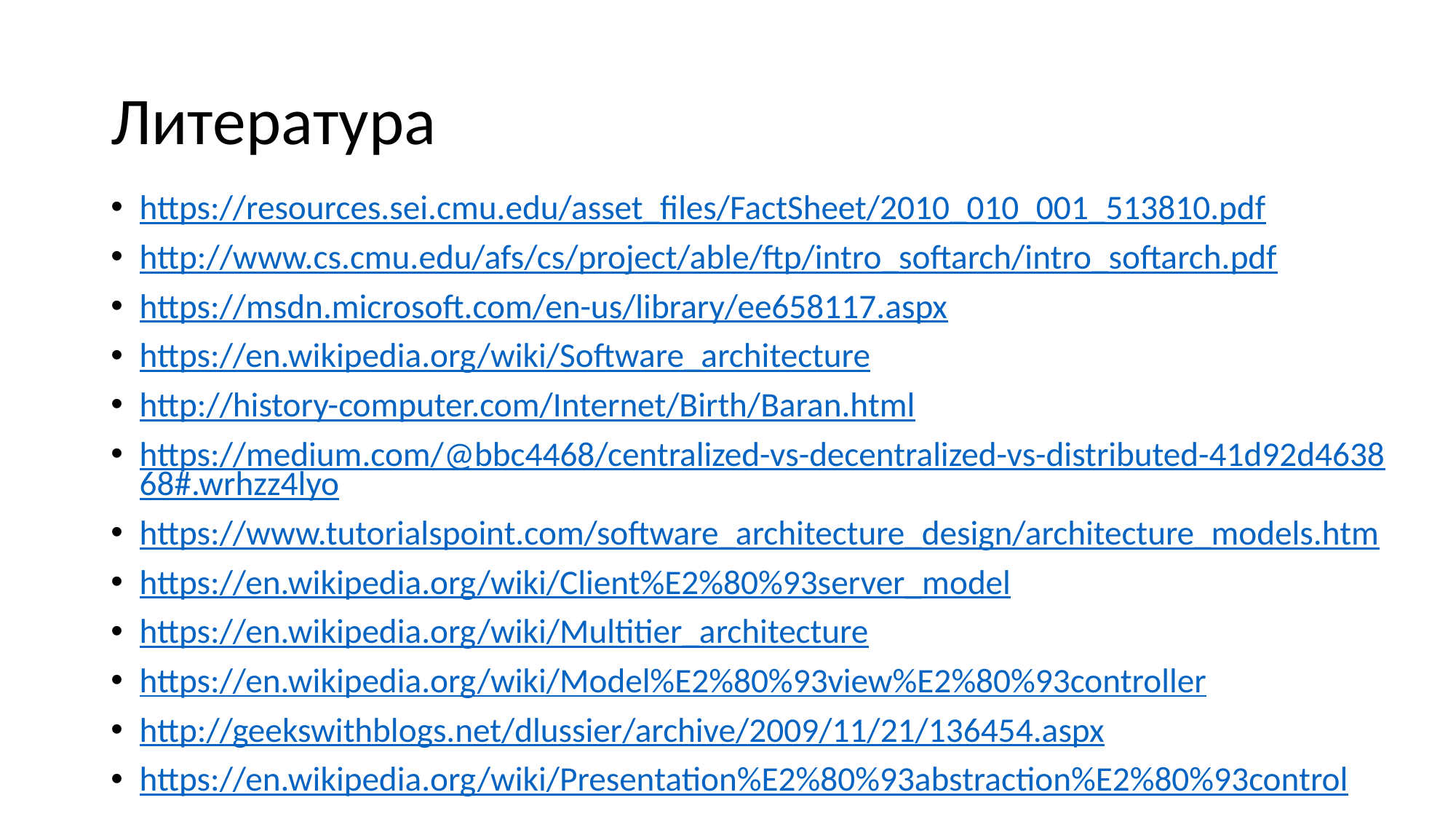

# Литература
https://resources.sei.cmu.edu/asset_files/FactSheet/2010_010_001_513810.pdf
http://www.cs.cmu.edu/afs/cs/project/able/ftp/intro_softarch/intro_softarch.pdf
https://msdn.microsoft.com/en-us/library/ee658117.aspx
https://en.wikipedia.org/wiki/Software_architecture
http://history-computer.com/Internet/Birth/Baran.html
https://medium.com/@bbc4468/centralized-vs-decentralized-vs-distributed-41d92d463868#.wrhzz4lyo
https://www.tutorialspoint.com/software_architecture_design/architecture_models.htm
https://en.wikipedia.org/wiki/Client%E2%80%93server_model
https://en.wikipedia.org/wiki/Multitier_architecture
https://en.wikipedia.org/wiki/Model%E2%80%93view%E2%80%93controller
http://geekswithblogs.net/dlussier/archive/2009/11/21/136454.aspx
https://en.wikipedia.org/wiki/Presentation%E2%80%93abstraction%E2%80%93control